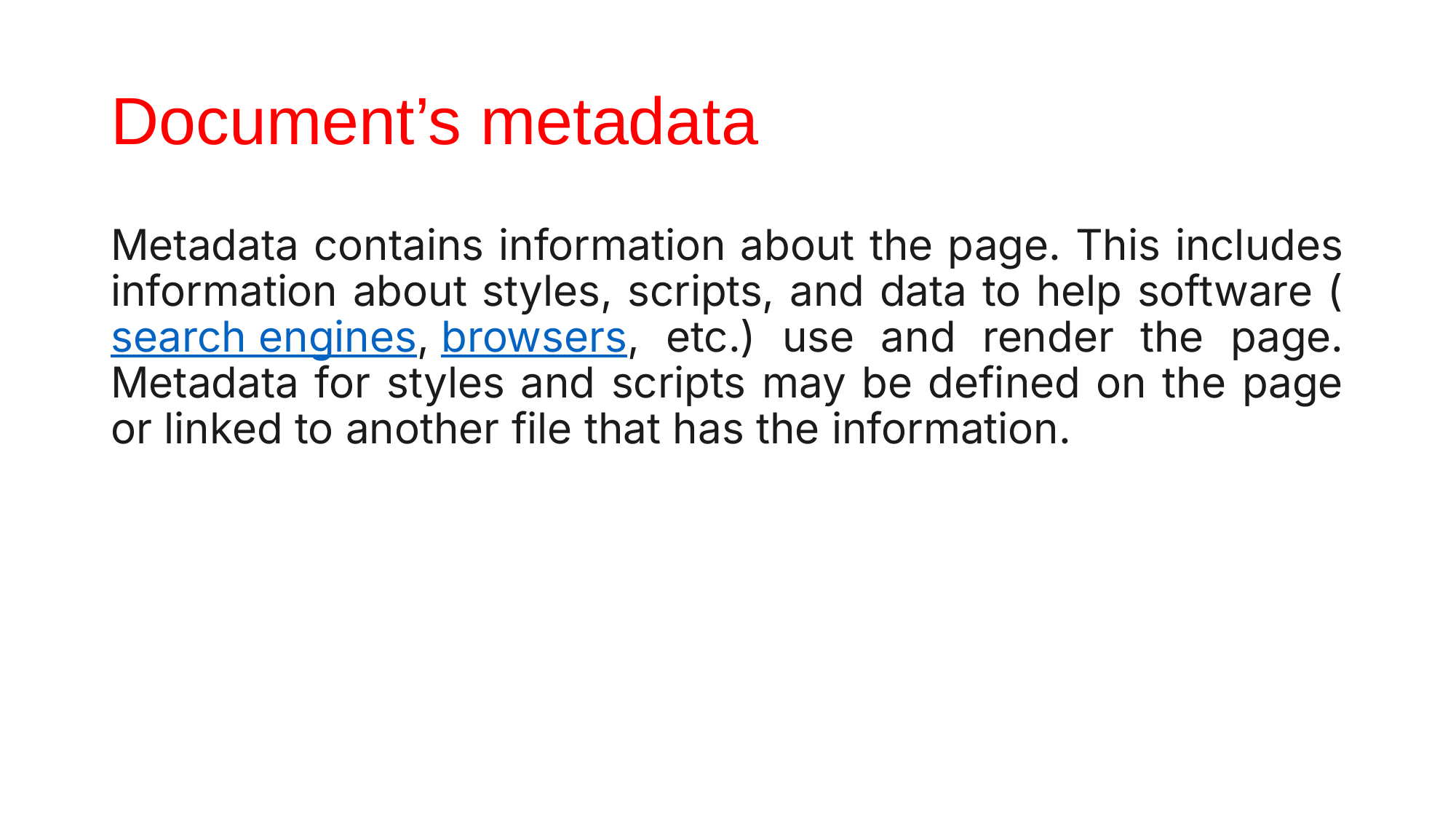

# Document’s metadata
Metadata contains information about the page. This includes information about styles, scripts, and data to help software (search engines, browsers, etc.) use and render the page. Metadata for styles and scripts may be defined on the page or linked to another file that has the information.